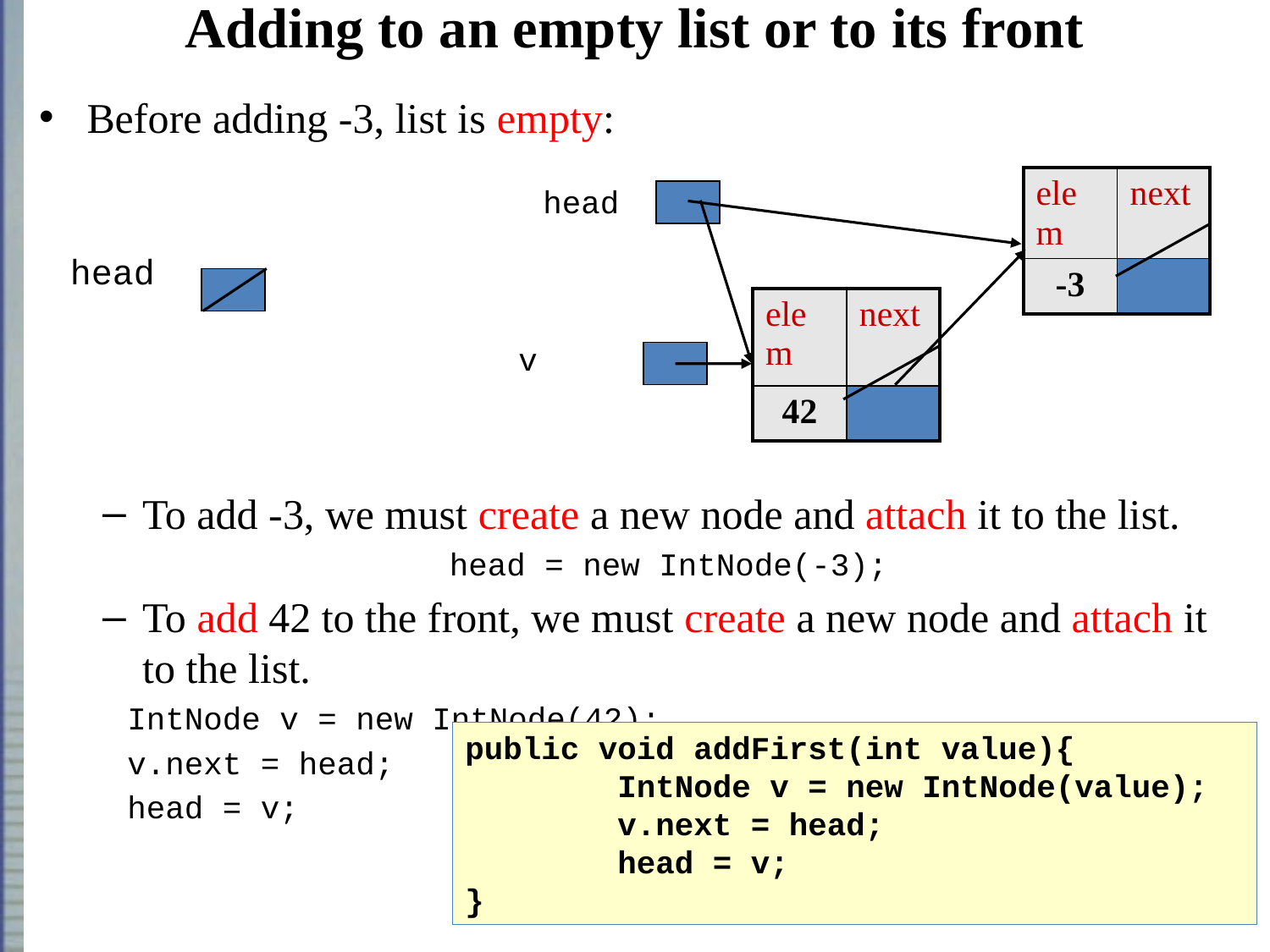

# Adding to an empty list or to its front
Before adding -3, list is empty:

To add -3, we must create a new node and attach it to the list.
 head = new IntNode(-3);
To add 42 to the front, we must create a new node and attach it to the list.
IntNode v = new IntNode(42);
v.next = head;
head = v;

| elem | next |
| --- | --- |
| -3 |  |
head

head

| elem | next |
| --- | --- |
| 42 |  |
v

public void addFirst(int value){
        IntNode v = new IntNode(value);
        v.next = head;
        head = v;
}